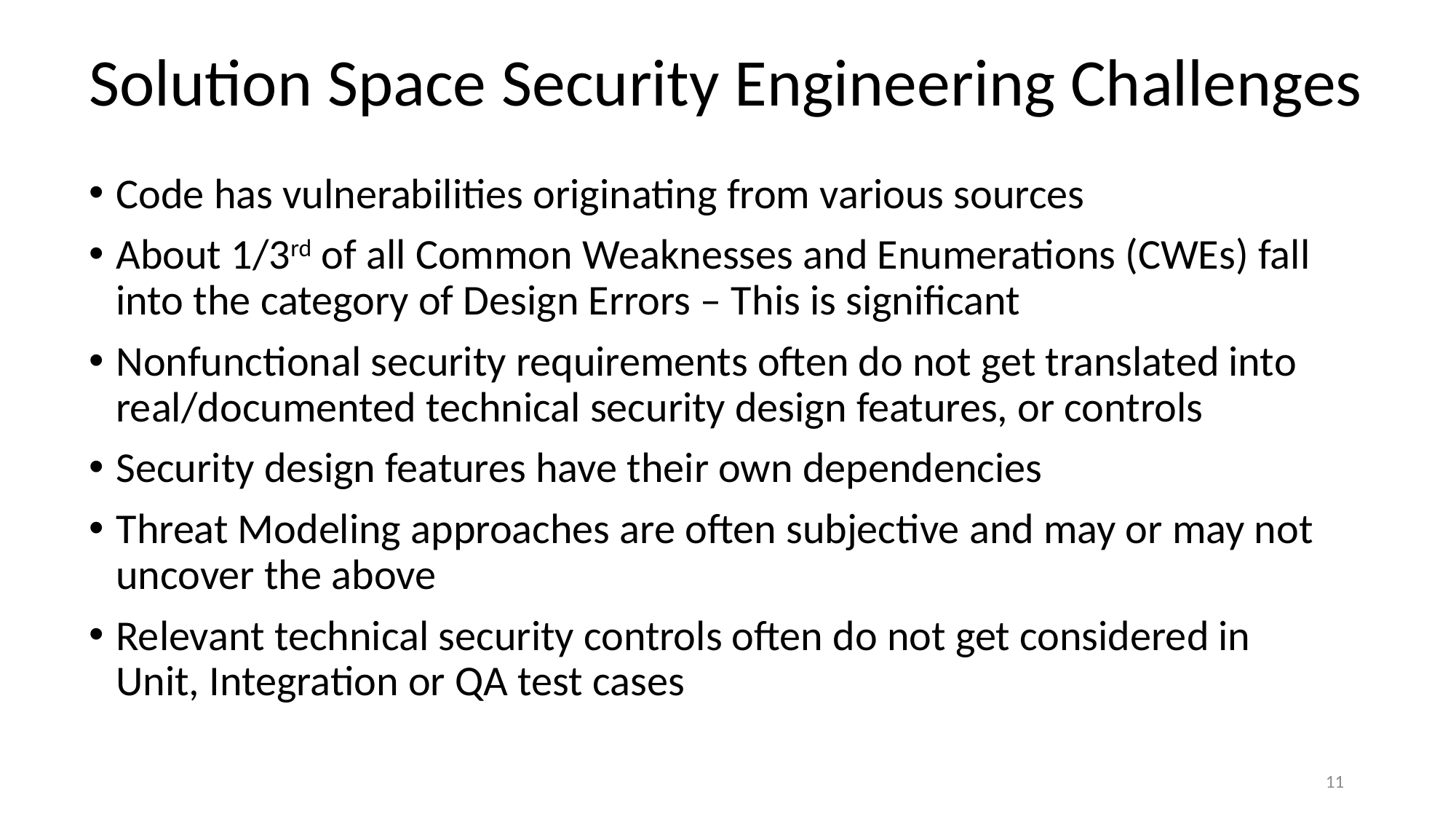

# Solution Space Security Engineering Challenges
Code has vulnerabilities originating from various sources
About 1/3rd of all Common Weaknesses and Enumerations (CWEs) fall into the category of Design Errors – This is significant
Nonfunctional security requirements often do not get translated into real/documented technical security design features, or controls
Security design features have their own dependencies
Threat Modeling approaches are often subjective and may or may not uncover the above
Relevant technical security controls often do not get considered in Unit, Integration or QA test cases

11